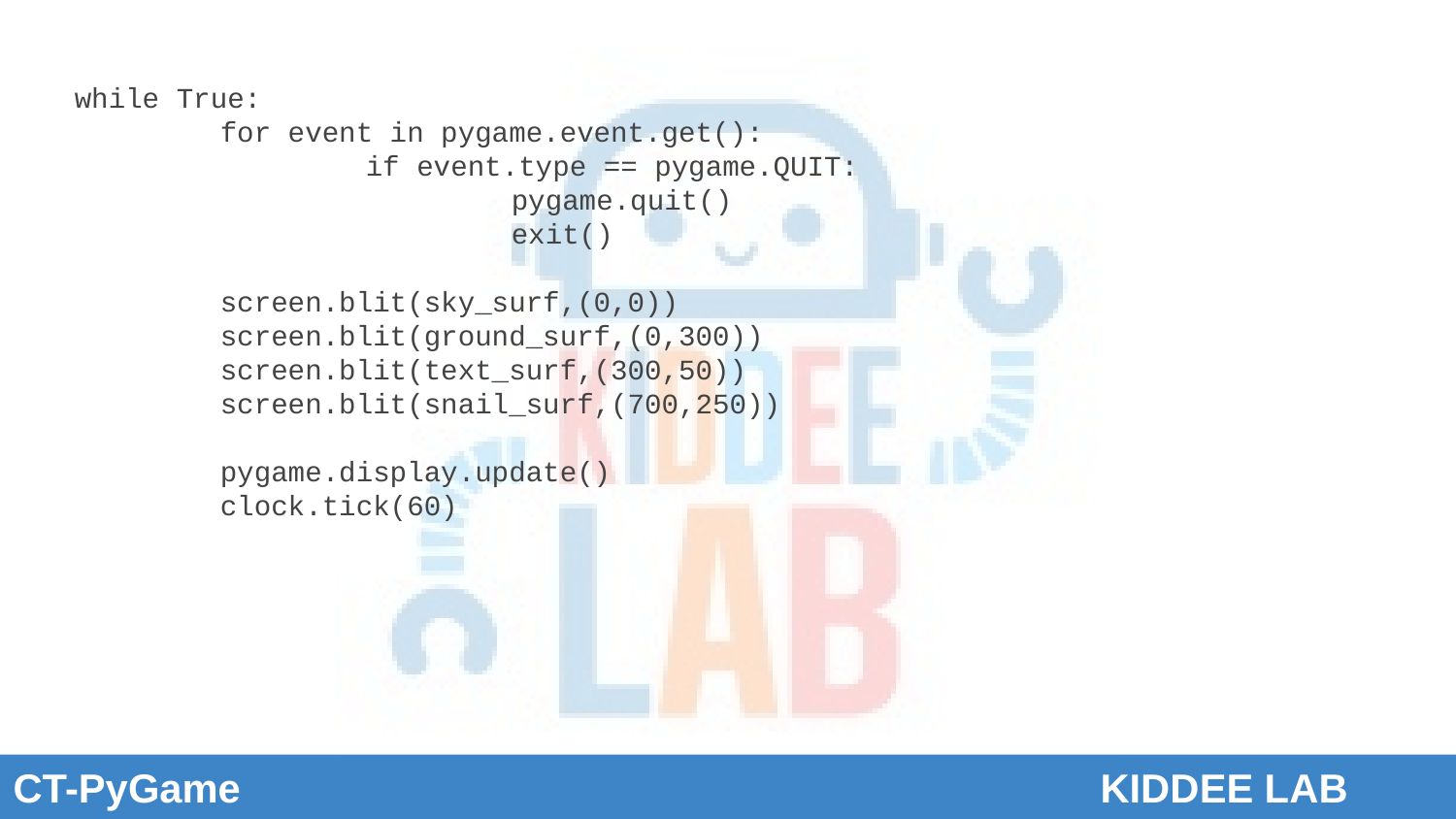

# while True:
	for event in pygame.event.get():
		if event.type == pygame.QUIT:
			pygame.quit()
			exit()

	screen.blit(sky_surf,(0,0))
	screen.blit(ground_surf,(0,300))
	screen.blit(text_surf,(300,50))
	screen.blit(snail_surf,(700,250))

	pygame.display.update()
	clock.tick(60)